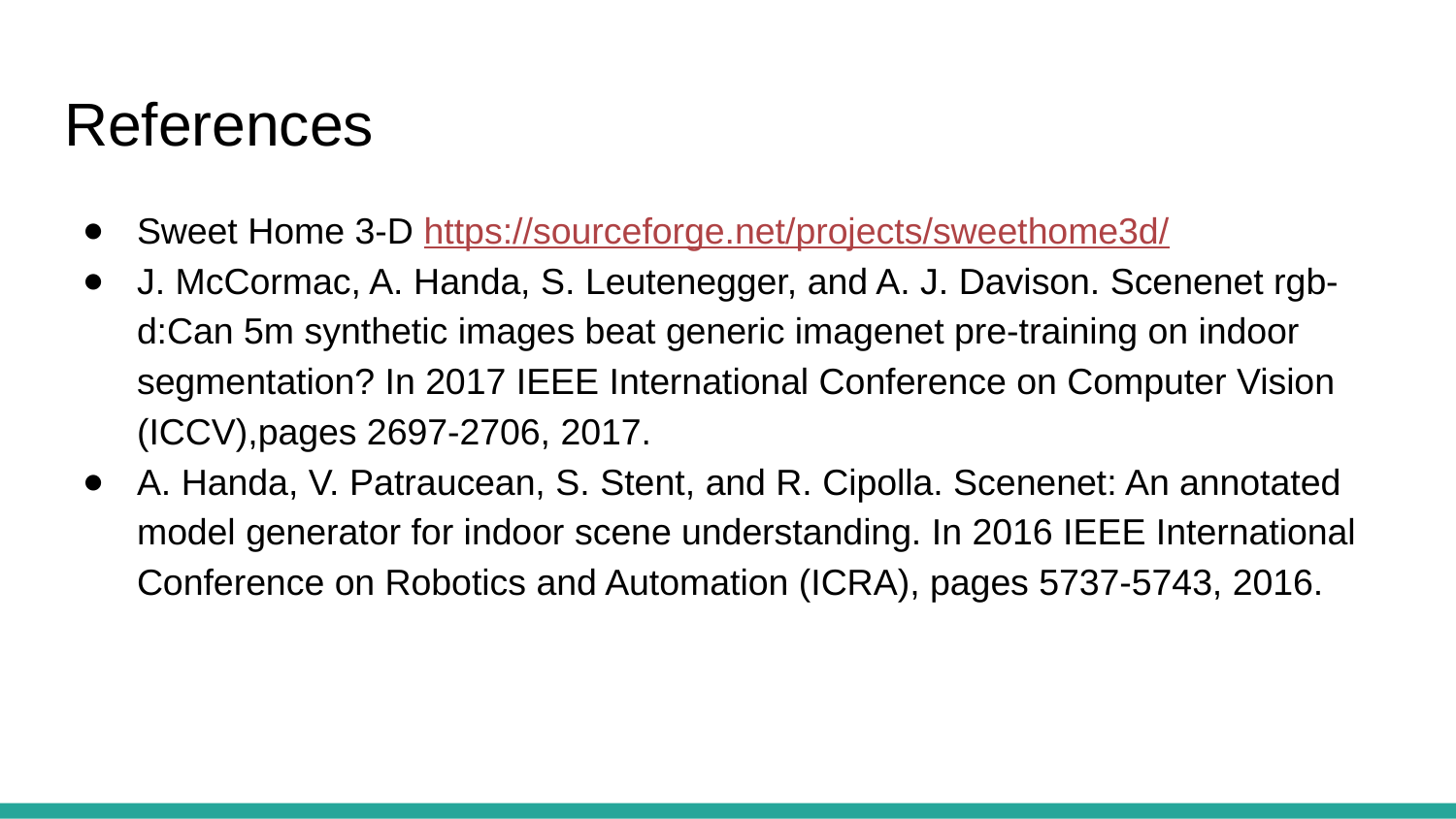

# References
Sweet Home 3-D https://sourceforge.net/projects/sweethome3d/
J. McCormac, A. Handa, S. Leutenegger, and A. J. Davison. Scenenet rgb-d:Can 5m synthetic images beat generic imagenet pre-training on indoor segmentation? In 2017 IEEE International Conference on Computer Vision (ICCV),pages 2697-2706, 2017.
A. Handa, V. Patraucean, S. Stent, and R. Cipolla. Scenenet: An annotated model generator for indoor scene understanding. In 2016 IEEE International Conference on Robotics and Automation (ICRA), pages 5737-5743, 2016.